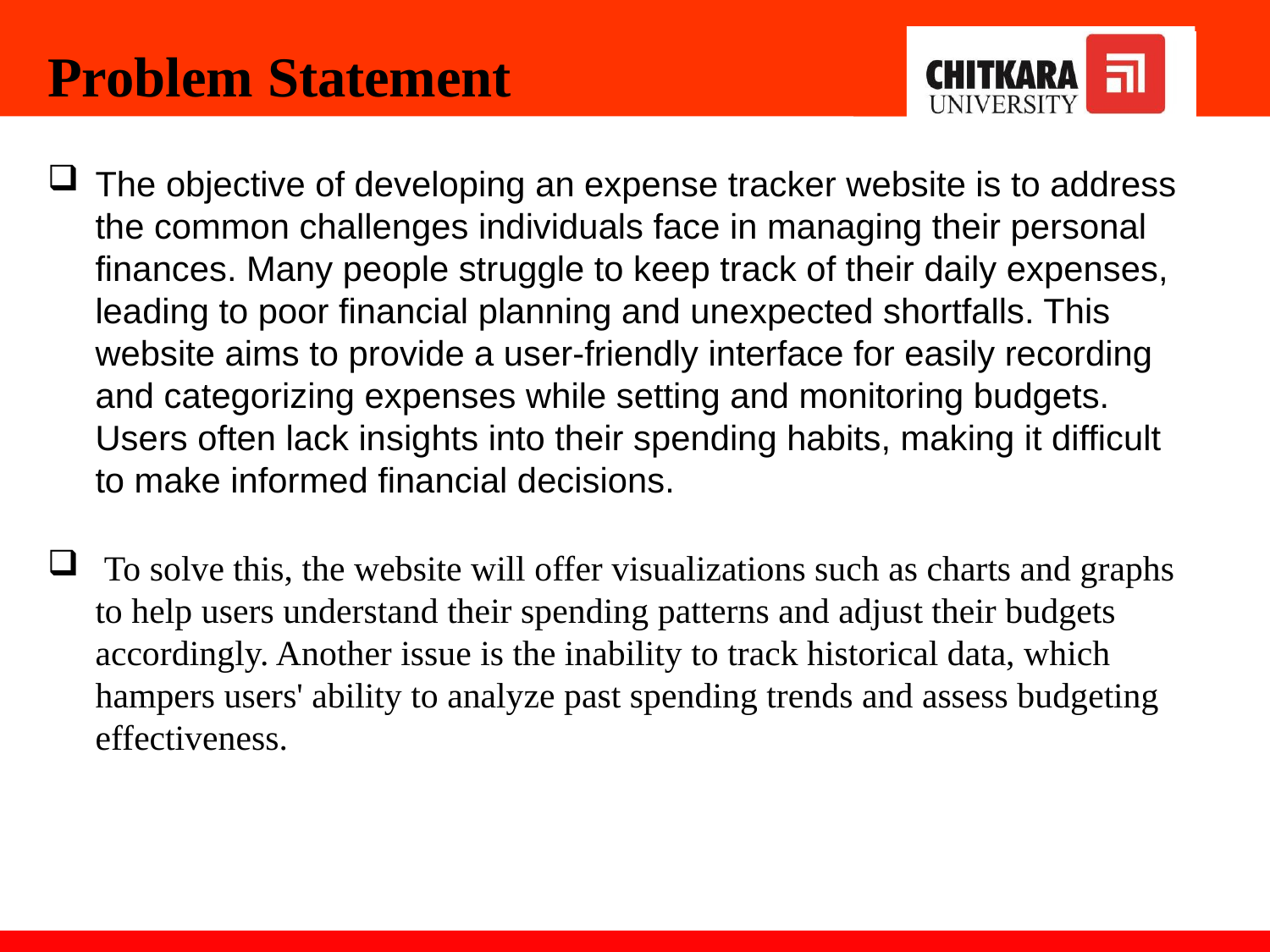

# Problem Statement
The objective of developing an expense tracker website is to address the common challenges individuals face in managing their personal finances. Many people struggle to keep track of their daily expenses, leading to poor financial planning and unexpected shortfalls. This website aims to provide a user-friendly interface for easily recording and categorizing expenses while setting and monitoring budgets. Users often lack insights into their spending habits, making it difficult to make informed financial decisions.

 To solve this, the website will offer visualizations such as charts and graphs to help users understand their spending patterns and adjust their budgets accordingly. Another issue is the inability to track historical data, which hampers users' ability to analyze past spending trends and assess budgeting effectiveness.